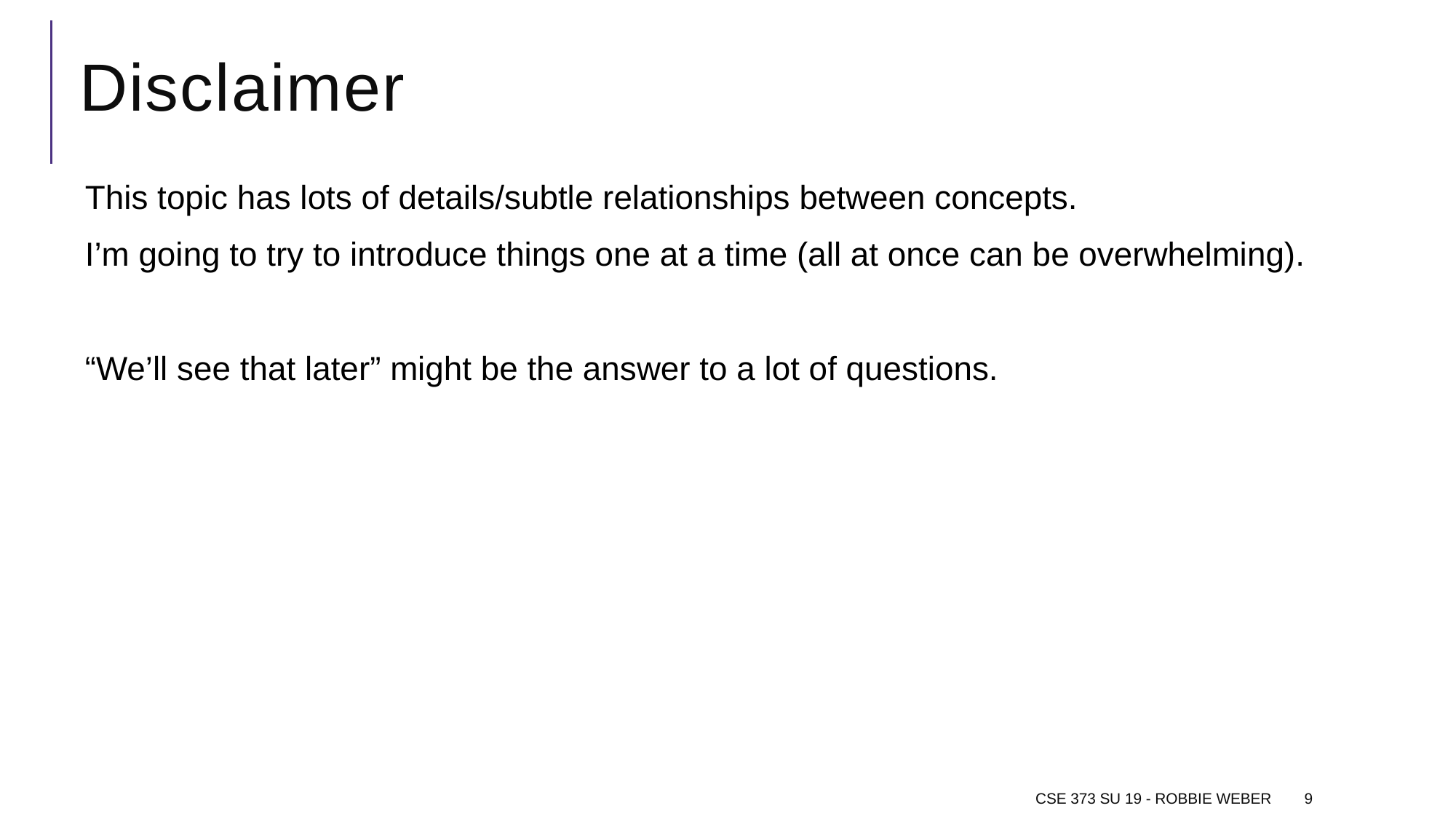

# Disclaimer
This topic has lots of details/subtle relationships between concepts.
I’m going to try to introduce things one at a time (all at once can be overwhelming).

“We’ll see that later” might be the answer to a lot of questions.
CSE 373 Su 19 - Robbie Weber
9